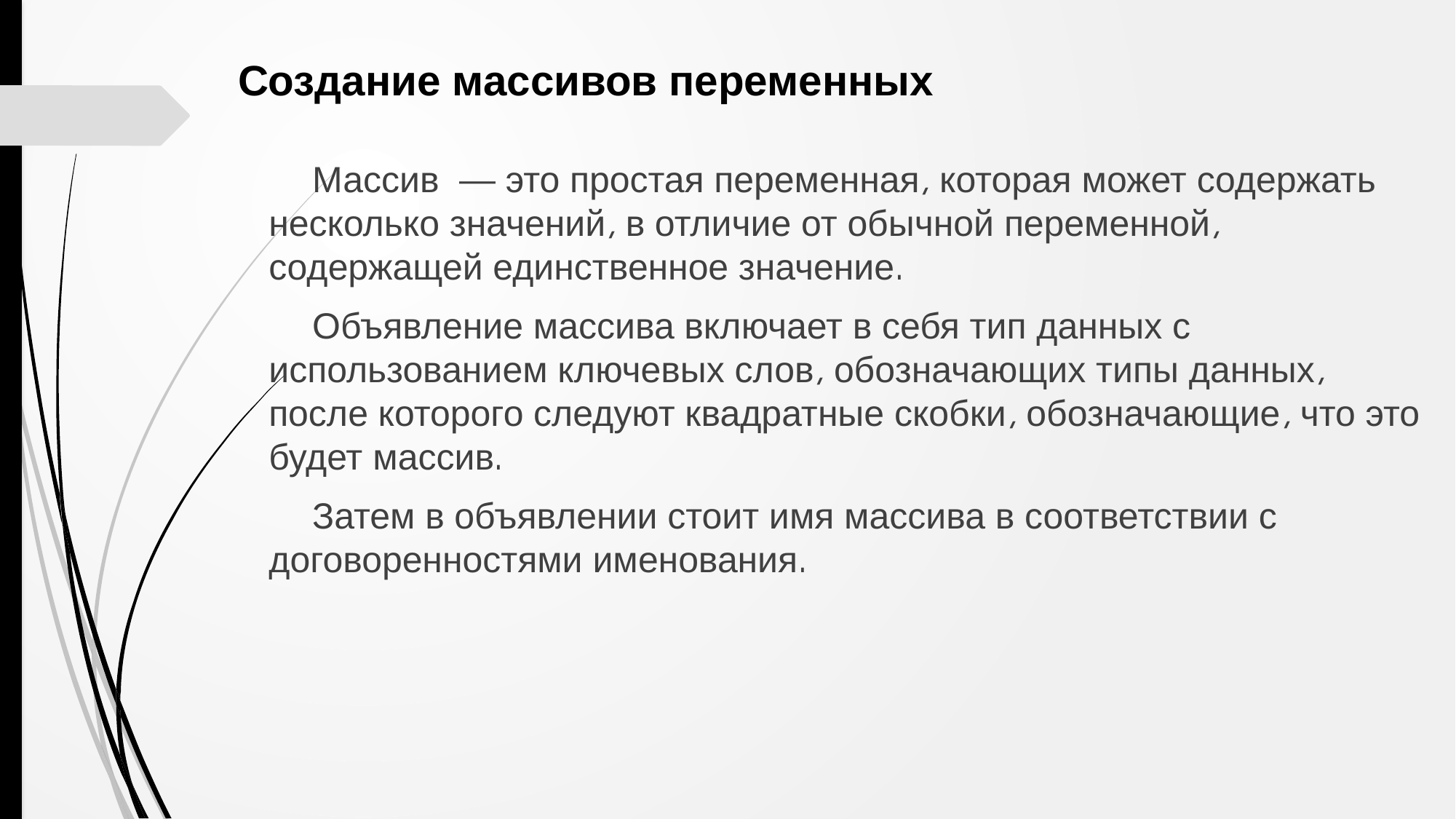

Создание массивов переменных
Массив  — это простая переменная, которая может содержать несколько значений, в отличие от обычной переменной, содержащей единственное значение.
Объявление массива включает в себя тип данных с использованием ключевых слов, обозначающих типы данных, после которого следуют квадратные скобки, обозначающие, что это будет массив.
Затем в объявлении стоит имя массива в соответствии с договоренностями именования.